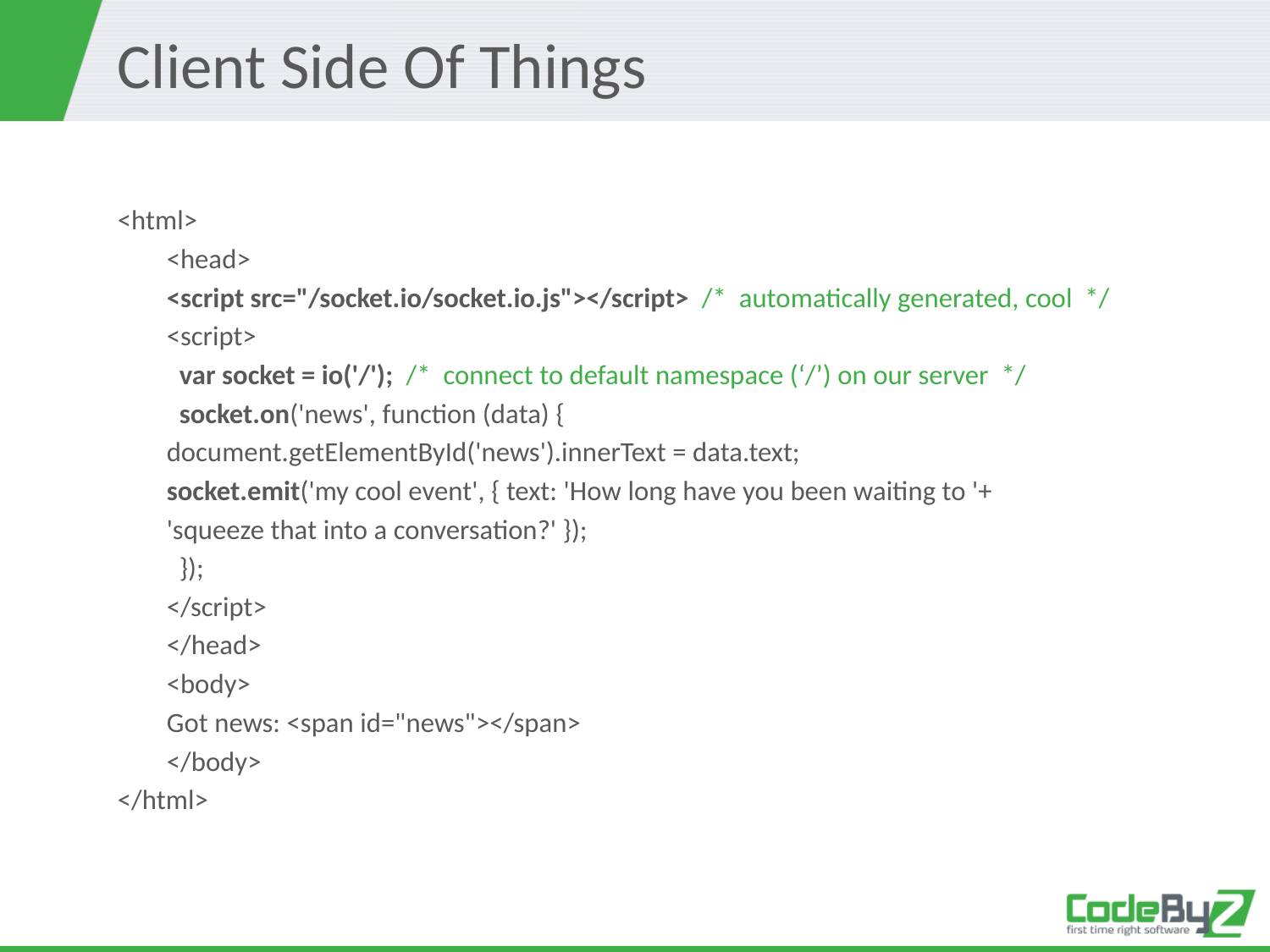

# Client Side Of Things
<html>
	<head>
		<script src="/socket.io/socket.io.js"></script>  /*  automatically generated, cool  */
		<script>
		  var socket = io('/');  /*  connect to default namespace (‘/’) on our server  */
		  socket.on('news', function (data) {
			document.getElementById('news').innerText = data.text;
			socket.emit('my cool event', { text: 'How long have you been waiting to '+
						'squeeze that into a conversation?' });
		  });
		</script>
	</head>
	<body>
		Got news: <span id="news"></span>
	</body>
</html>